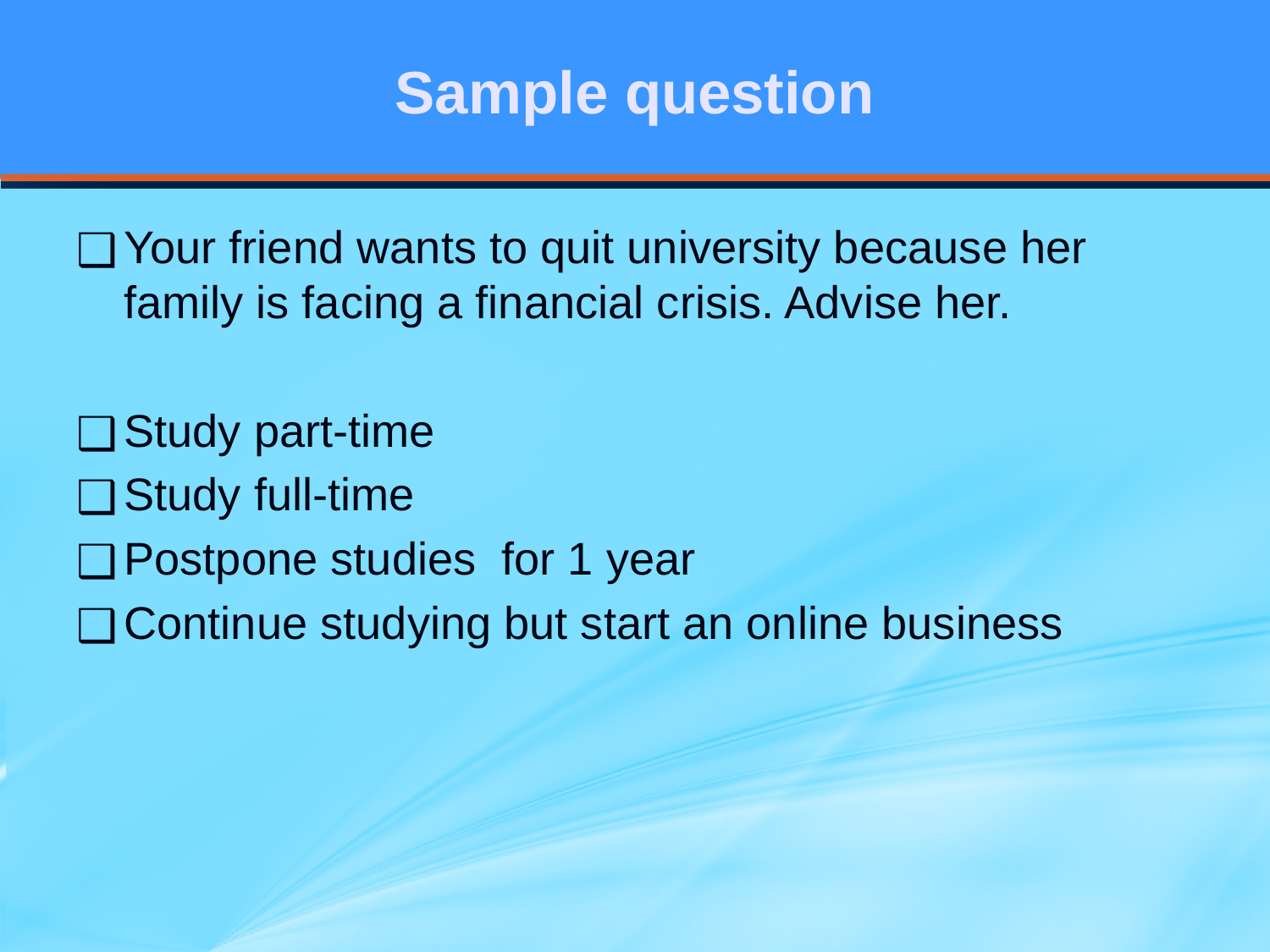

# Sample question
Your friend wants to quit university because her family is facing a financial crisis. Advise her.

Study part-time
Study full-time
Postpone studies  for 1 year
Continue studying but start an online business